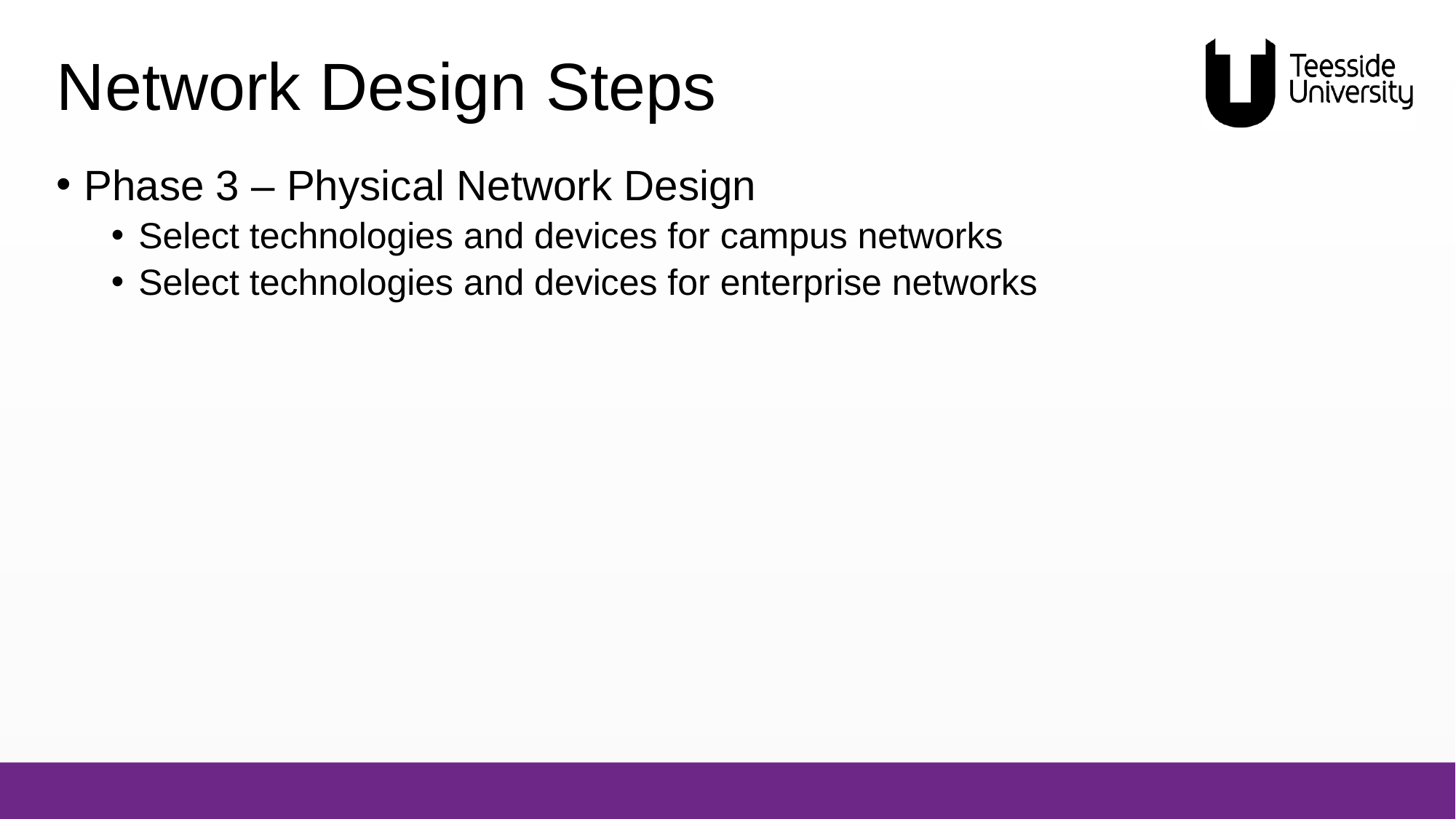

# Network Design Steps
Phase 3 – Physical Network Design
Select technologies and devices for campus networks
Select technologies and devices for enterprise networks